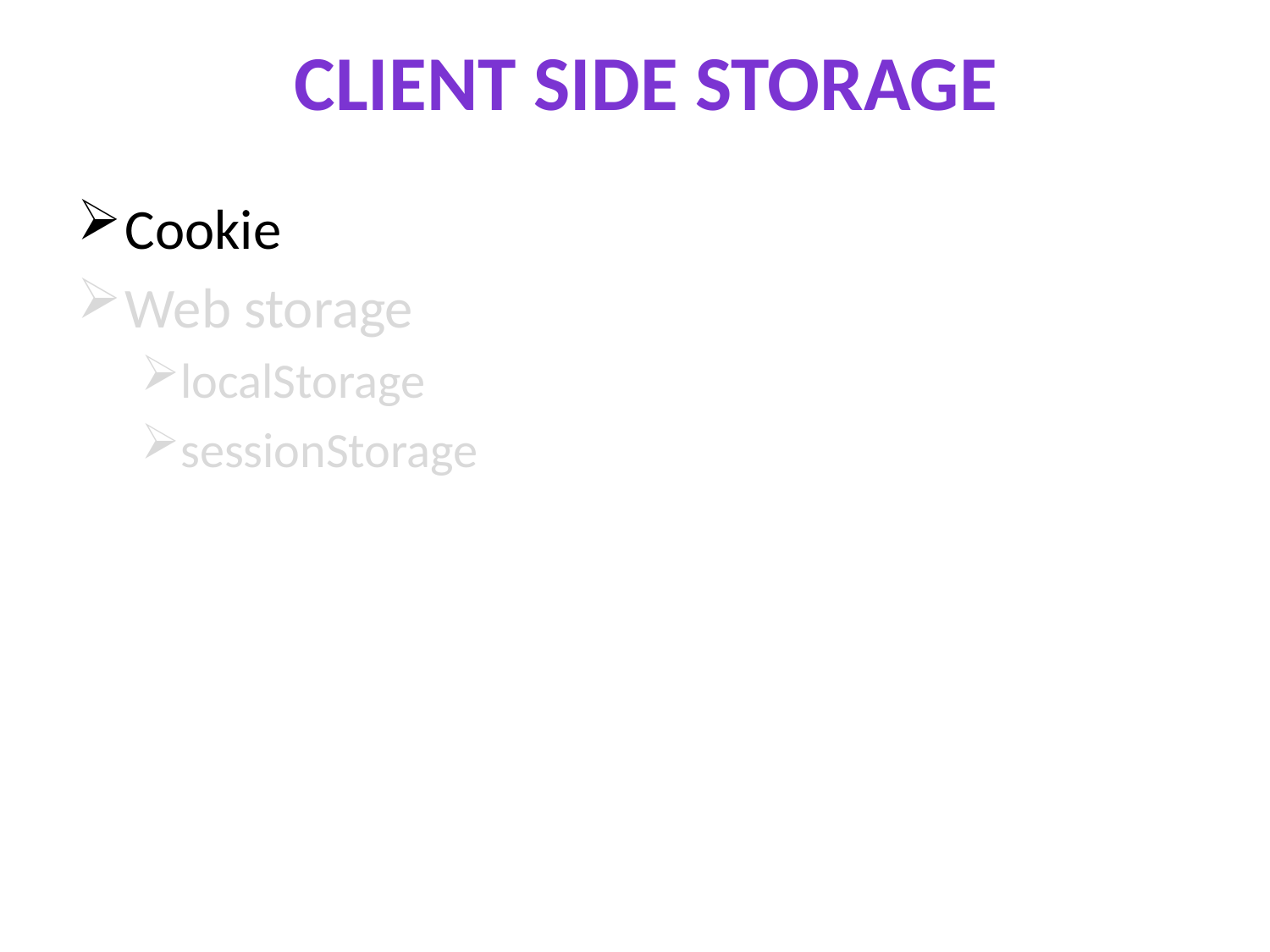

# Client side storage
Cookie
Web storage
localStorage
sessionStorage